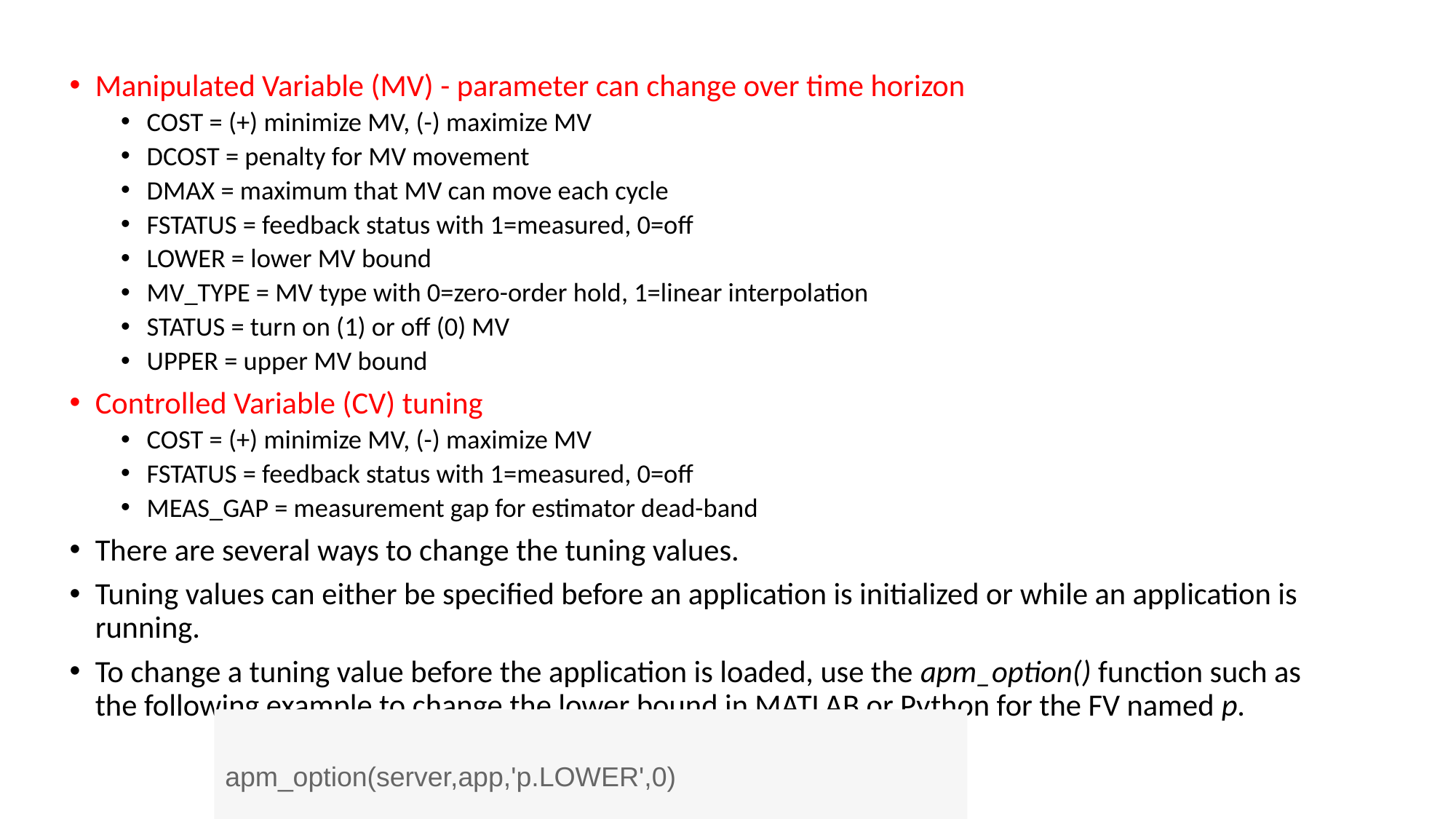

Manipulated Variable (MV) - parameter can change over time horizon
COST = (+) minimize MV, (-) maximize MV
DCOST = penalty for MV movement
DMAX = maximum that MV can move each cycle
FSTATUS = feedback status with 1=measured, 0=off
LOWER = lower MV bound
MV_TYPE = MV type with 0=zero-order hold, 1=linear interpolation
STATUS = turn on (1) or off (0) MV
UPPER = upper MV bound
Controlled Variable (CV) tuning
COST = (+) minimize MV, (-) maximize MV
FSTATUS = feedback status with 1=measured, 0=off
MEAS_GAP = measurement gap for estimator dead-band
There are several ways to change the tuning values.
Tuning values can either be specified before an application is initialized or while an application is running.
To change a tuning value before the application is loaded, use the apm_option() function such as the following example to change the lower bound in MATLAB or Python for the FV named p.

apm_option(server,app,'p.LOWER',0)